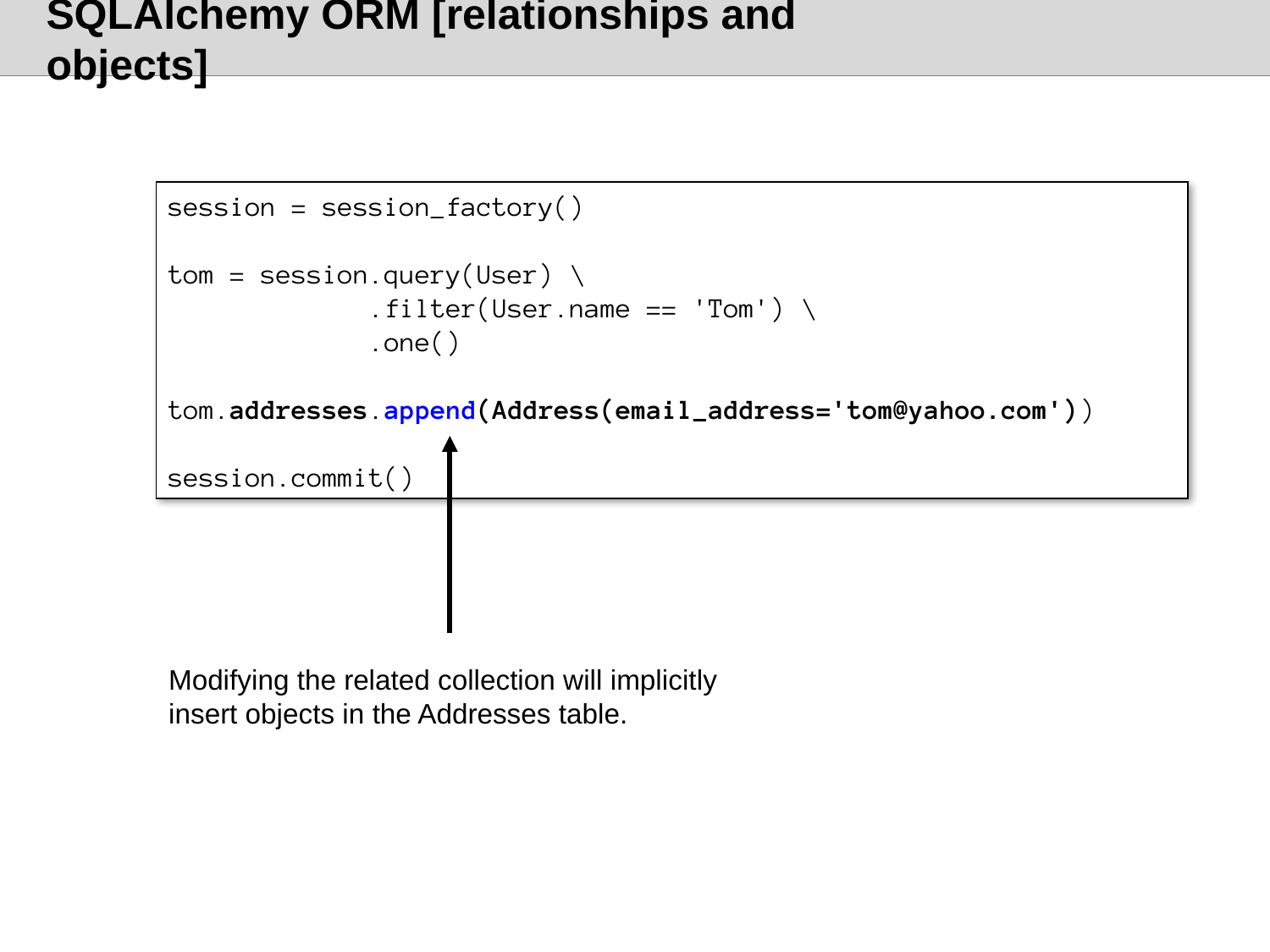

# SQLAlchemy ORM [relationships and objects]
session = session_factory()

tom = session.query(User) \
             .filter(User.name == 'Tom') \
             .one()

tom.addresses.append(Address(email_address='tom@yahoo.com'))

session.commit()
Modifying the related collection will implicitly insert objects in the Addresses table.